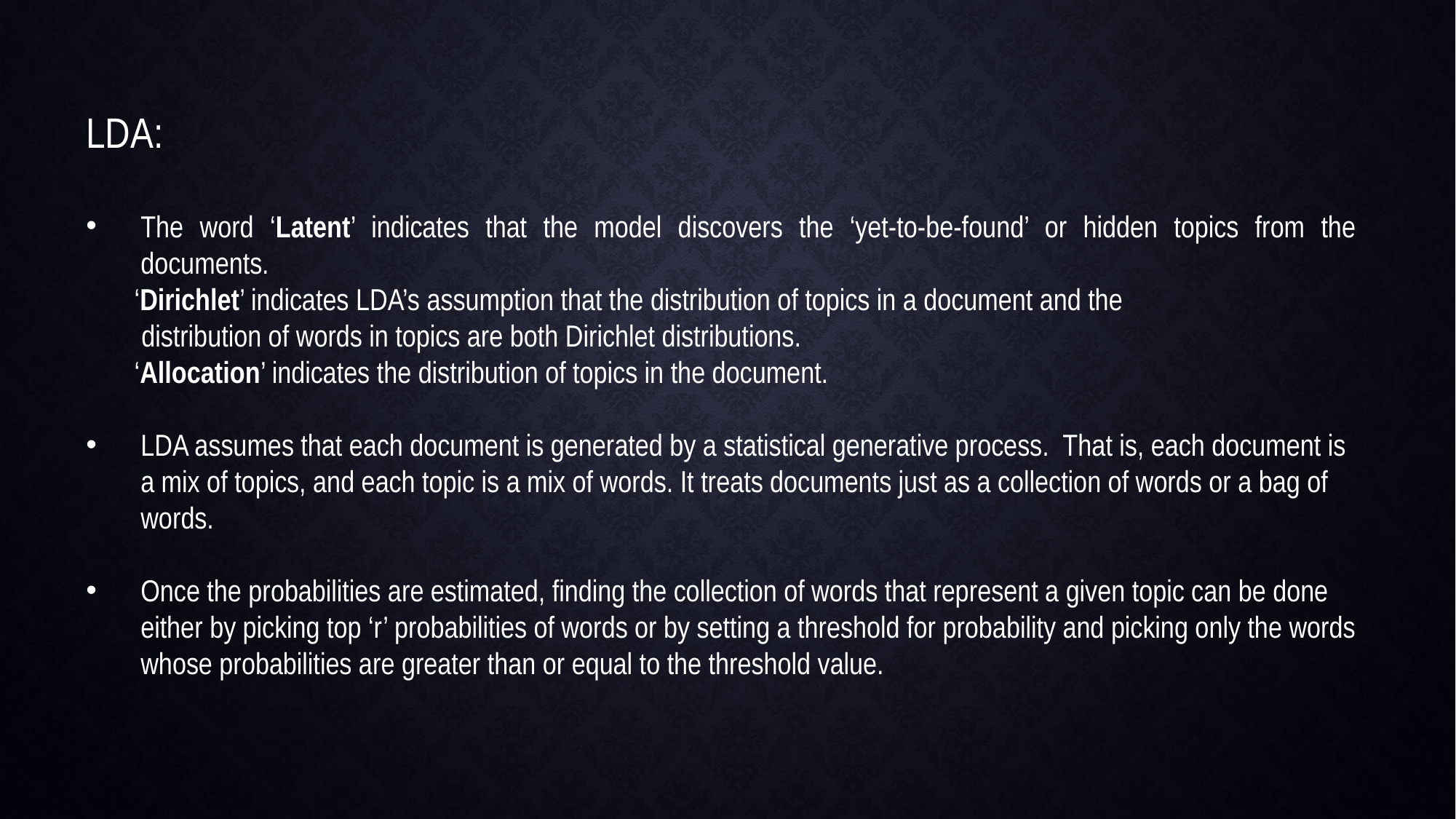

LDA:

The word ‘Latent’ indicates that the model discovers the ‘yet-to-be-found’ or hidden topics from the documents.
       ‘Dirichlet’ indicates LDA’s assumption that the distribution of topics in a document and the
        distribution of words in topics are both Dirichlet distributions.
       ‘Allocation’ indicates the distribution of topics in the document.

LDA assumes that each document is generated by a statistical generative process.  That is, each document is a mix of topics, and each topic is a mix of words. It treats documents just as a collection of words or a bag of words.

Once the probabilities are estimated, finding the collection of words that represent a given topic can be done either by picking top ‘r’ probabilities of words or by setting a threshold for probability and picking only the words whose probabilities are greater than or equal to the threshold value.